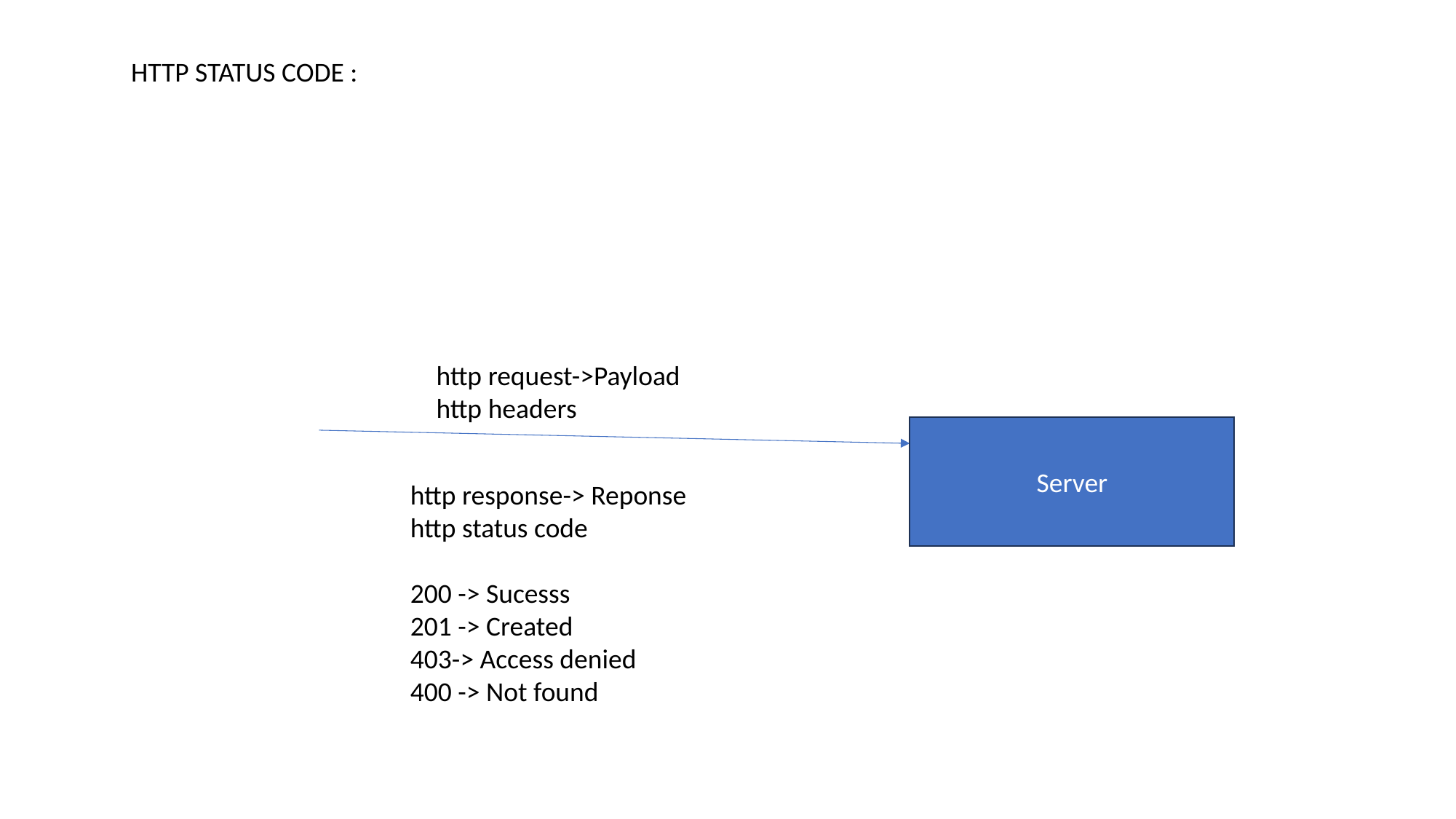

HTTP STATUS CODE :

http request->Payload
http headers
Server

http response-> Reponse
http status code

200 -> Sucesss
201 -> Created
403-> Access denied
400 -> Not found